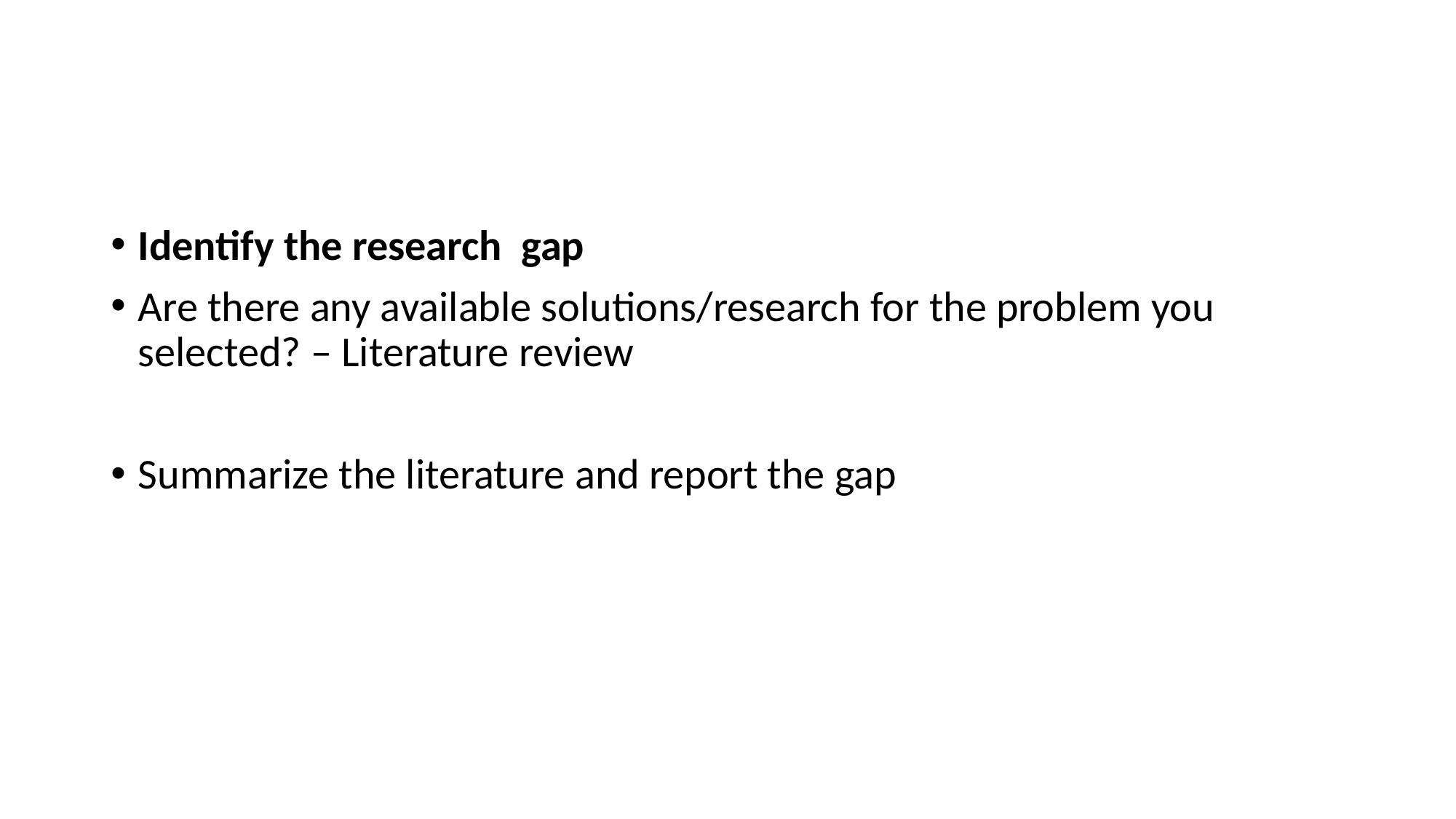

Identify the research  gap
Are there any available solutions/research for the problem you selected? – Literature review

Summarize the literature and report the gap